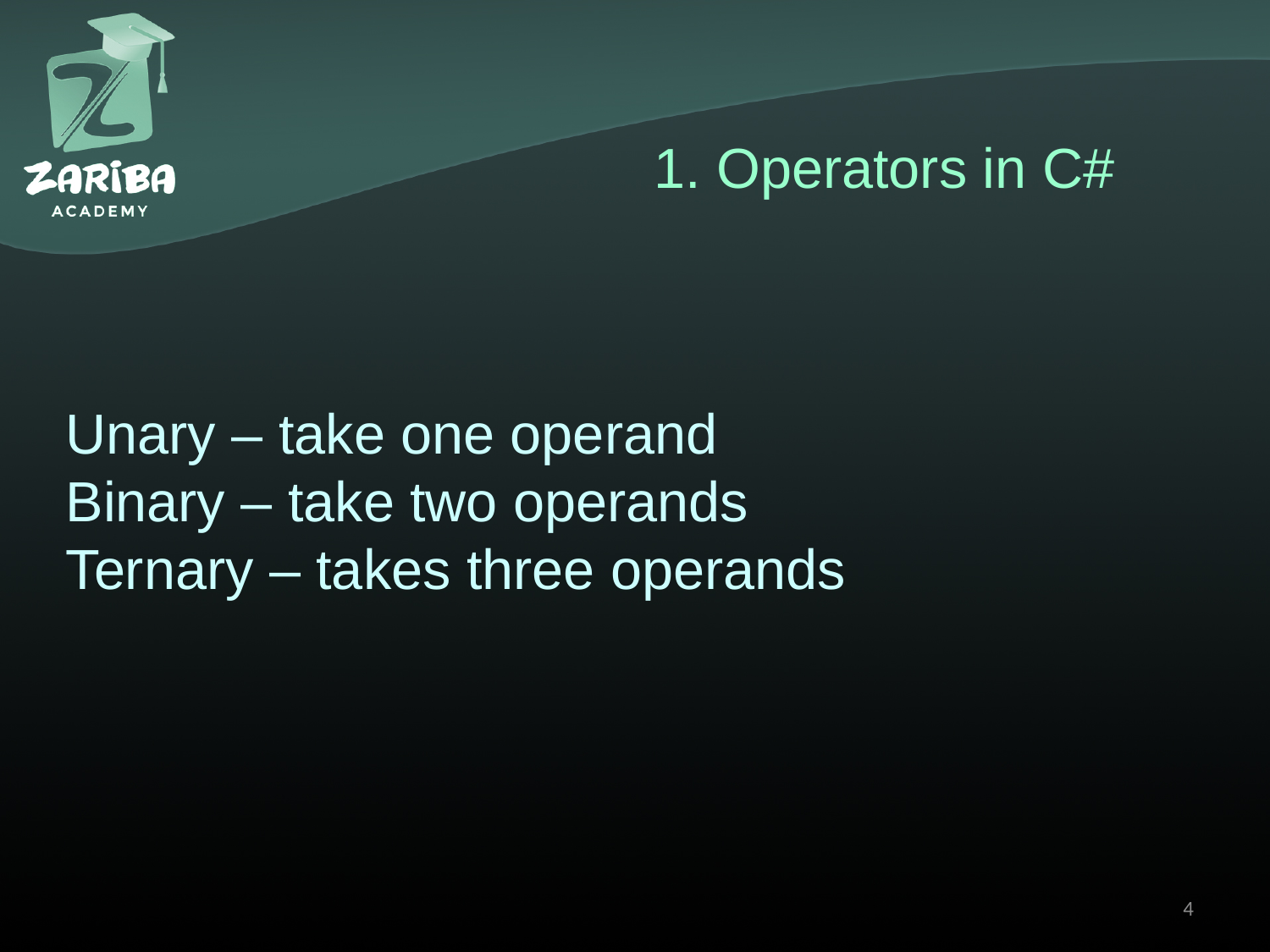

# 1. Operators in C#
Unary – take one operand
Binary – take two operands
Ternary – takes three operands

4